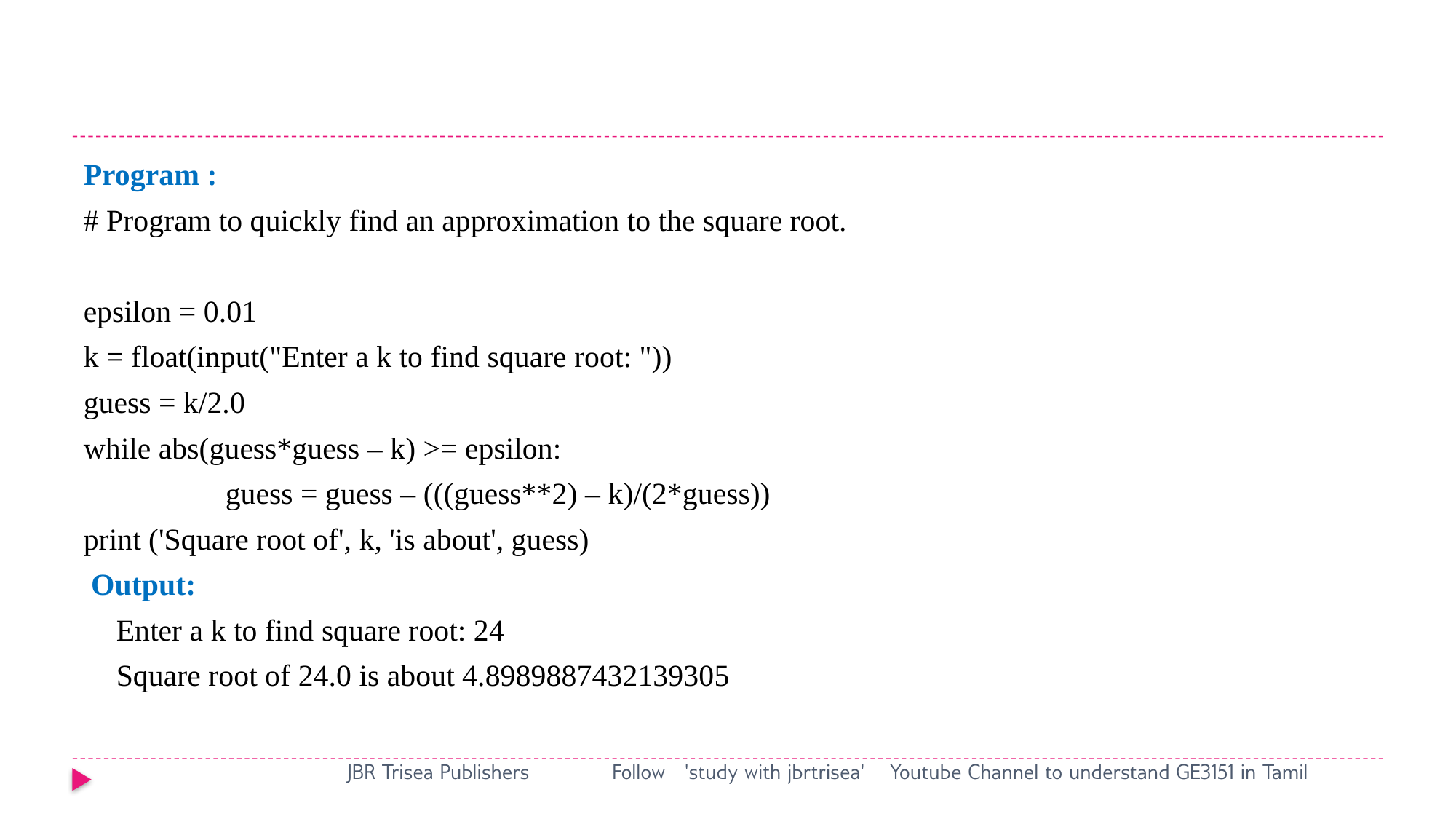

#
Program :
# Program to quickly find an approximation to the square root.

epsilon = 0.01
k = float(input("Enter a k to find square root: "))
guess = k/2.0
while abs(guess*guess – k) >= epsilon:
		guess = guess – (((guess**2) – k)/(2*guess))
print ('Square root of', k, 'is about', guess)
 Output:
	Enter a k to find square root: 24
	Square root of 24.0 is about 4.8989887432139305

JBR Trisea Publishers             Follow   'study with jbrtrisea'    Youtube Channel to understand GE3151 in Tamil